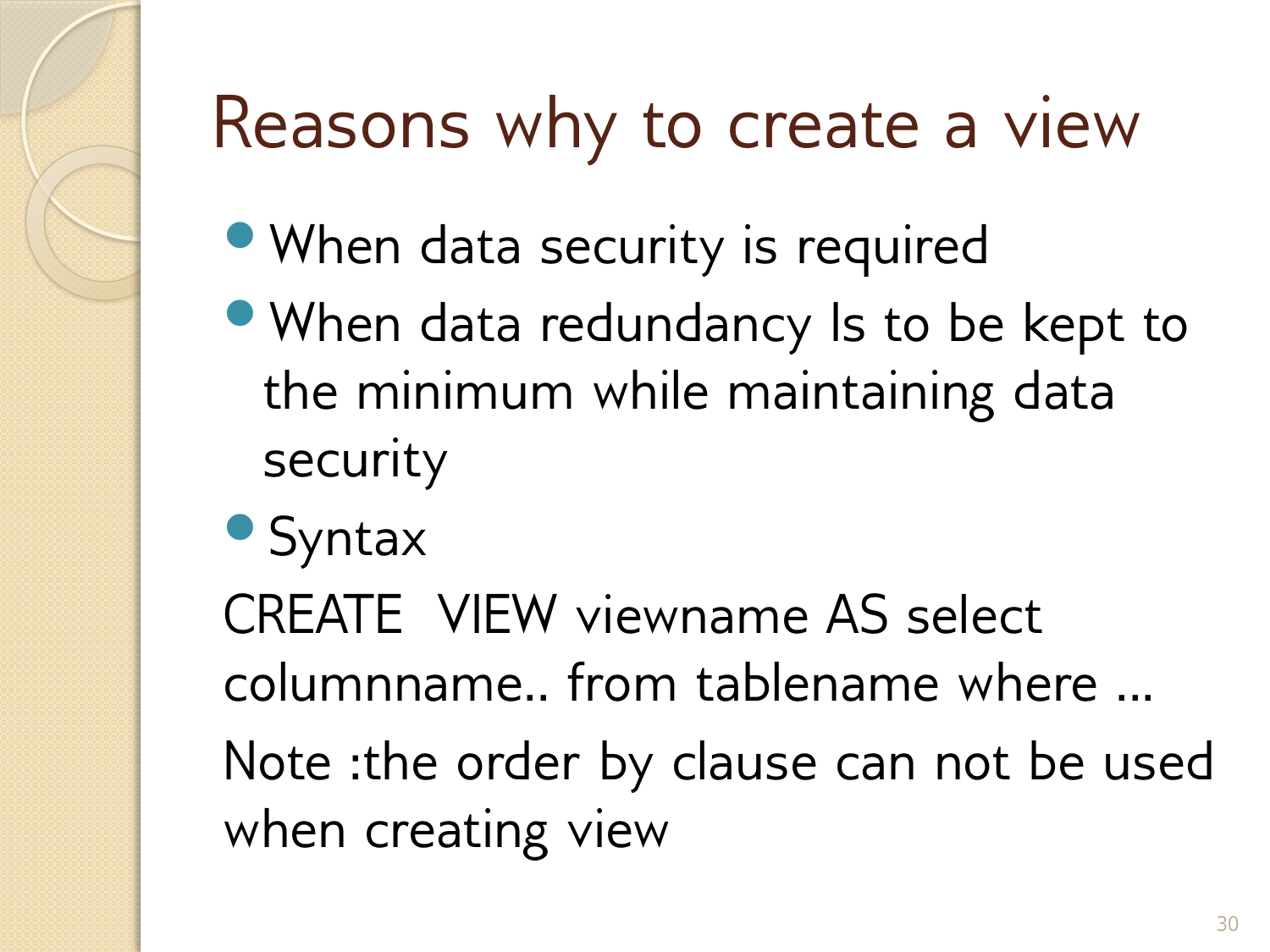

# Reasons why to create a view
When data security is required
When data redundancy Is to be kept to the minimum while maintaining data security
Syntax
CREATE  VIEW viewname AS select columnname.. from tablename where ...
Note :the order by clause can not be used when creating view

30